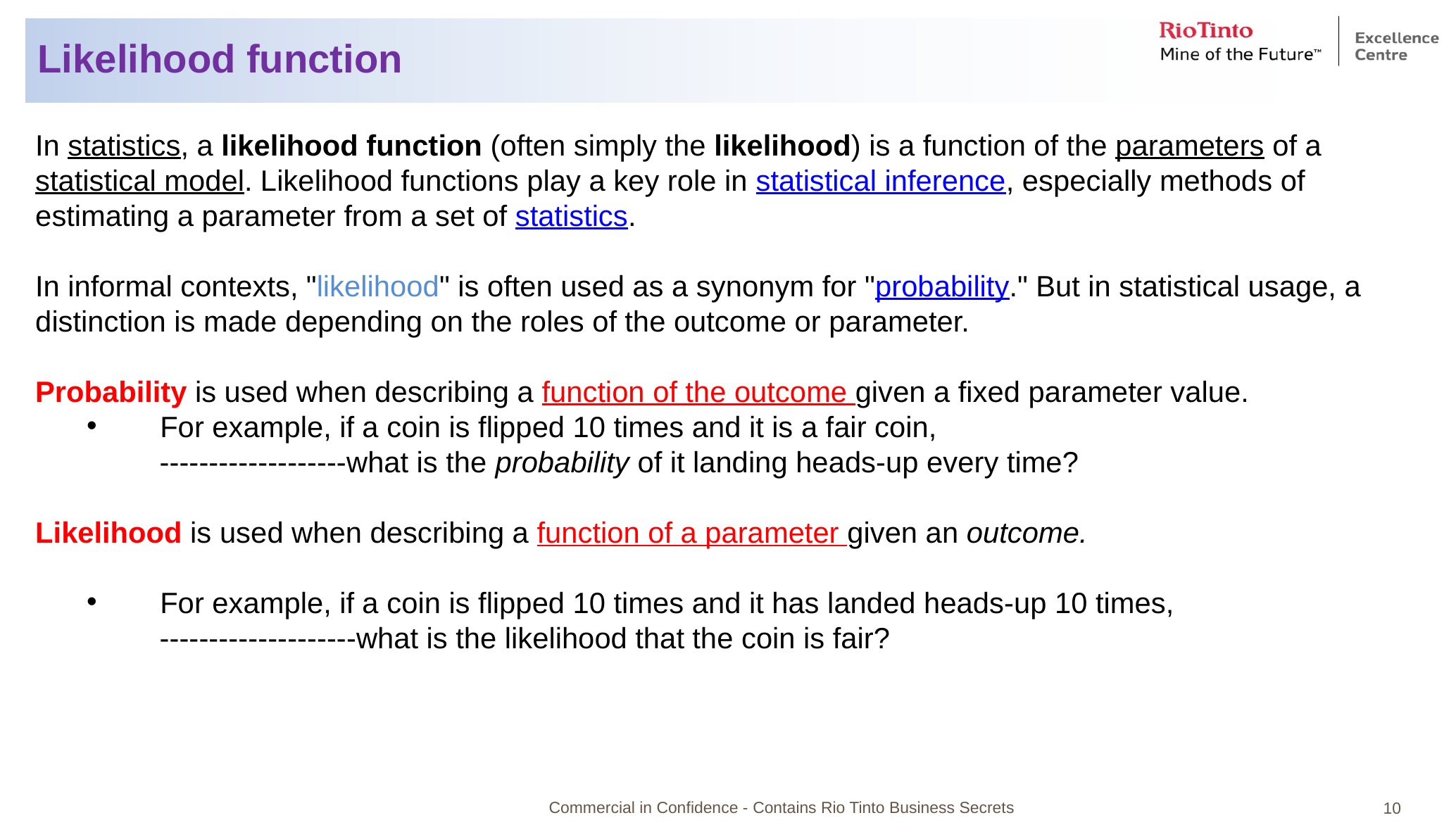

# Likelihood function
In statistics, a likelihood function (often simply the likelihood) is a function of the parameters of a statistical model. Likelihood functions play a key role in statistical inference, especially methods of estimating a parameter from a set of statistics.

In informal contexts, "likelihood" is often used as a synonym for "probability." But in statistical usage, a distinction is made depending on the roles of the outcome or parameter.

Probability is used when describing a function of the outcome given a fixed parameter value.
For example, if a coin is flipped 10 times and it is a fair coin,
         -------------------what is the probability of it landing heads-up every time?

Likelihood is used when describing a function of a parameter given an outcome.

For example, if a coin is flipped 10 times and it has landed heads-up 10 times,
         --------------------what is the likelihood that the coin is fair?
Commercial in Confidence - Contains Rio Tinto Business Secrets
10